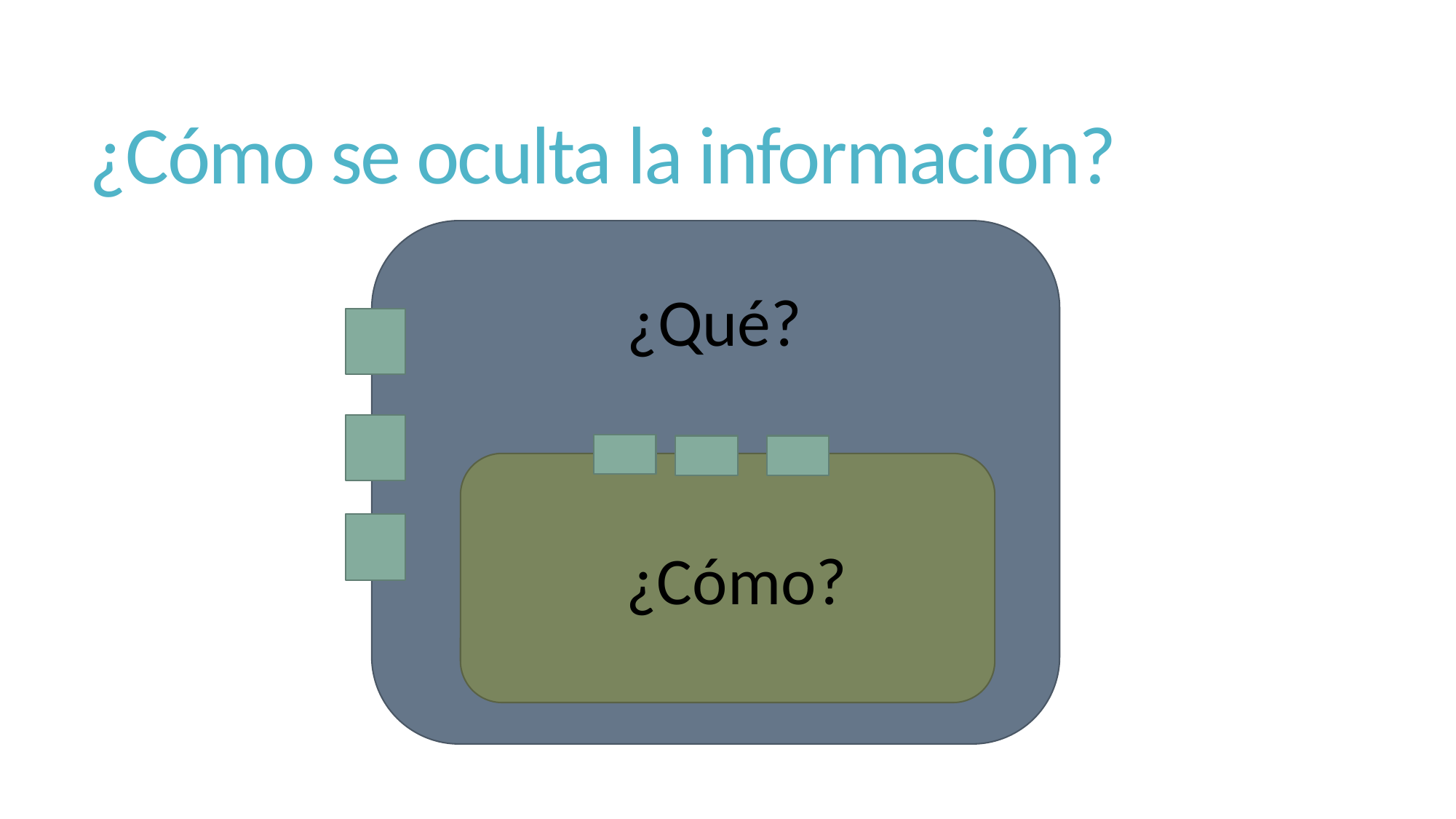

# ¿Cómo se oculta la información?

¿Qué?

¿Cómo?